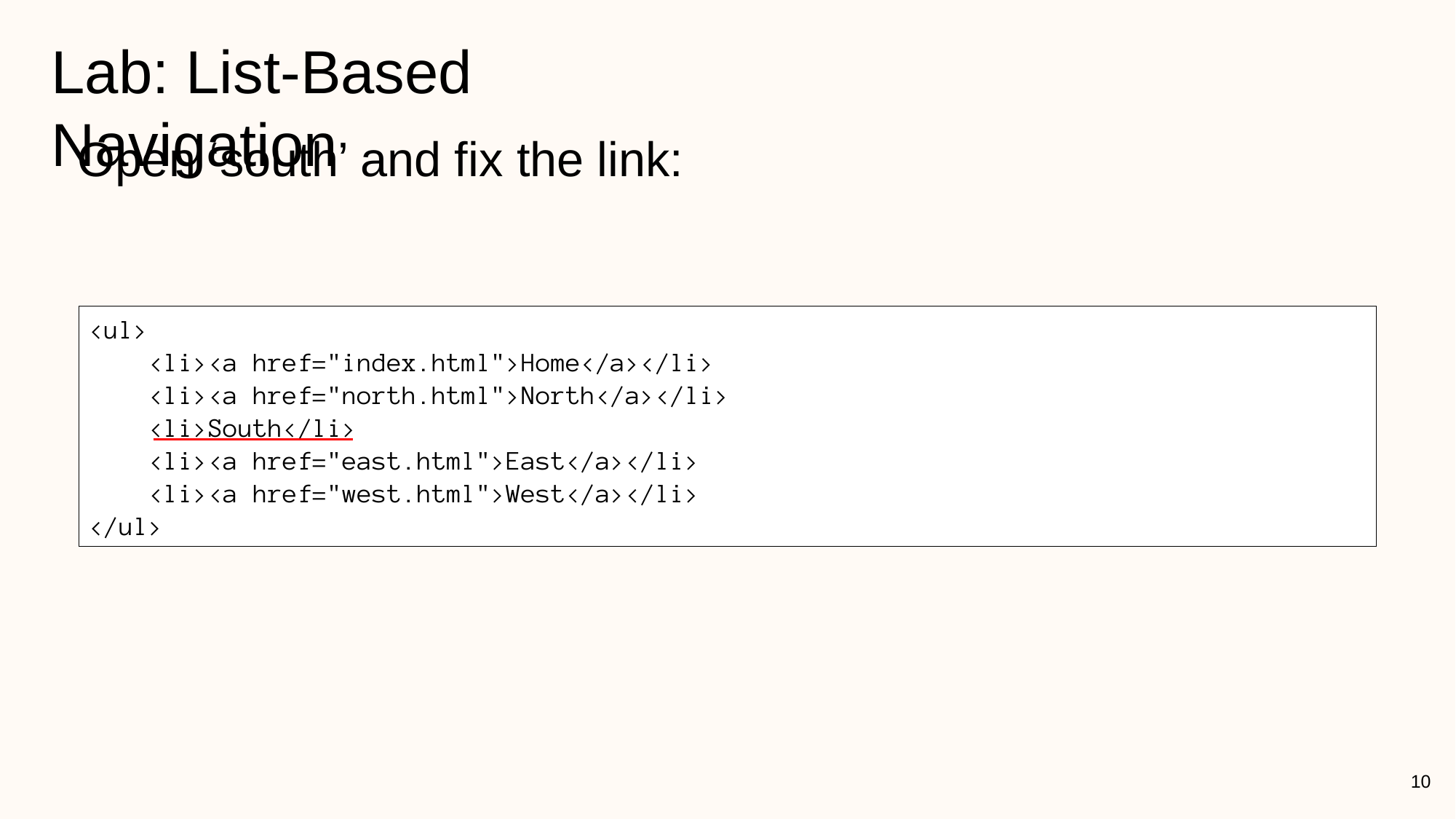

Lab: List-Based Navigation
Open ‘south’ and fix the link:
<ul>
    <li><a href="index.html">Home</a></li>
    <li><a href="north.html">North</a></li>
    <li><a href="south.html">South</a></li>
    <li><a href="east.html">East</a></li>
    <li><a href="west.html">West</a></li>
</ul>
<ul>
    <li><a href="index.html">Home</a></li>
    <li><a href="north.html">North</a></li>
    <li>South</li>
    <li><a href="east.html">East</a></li>
    <li><a href="west.html">West</a></li>
</ul>
10